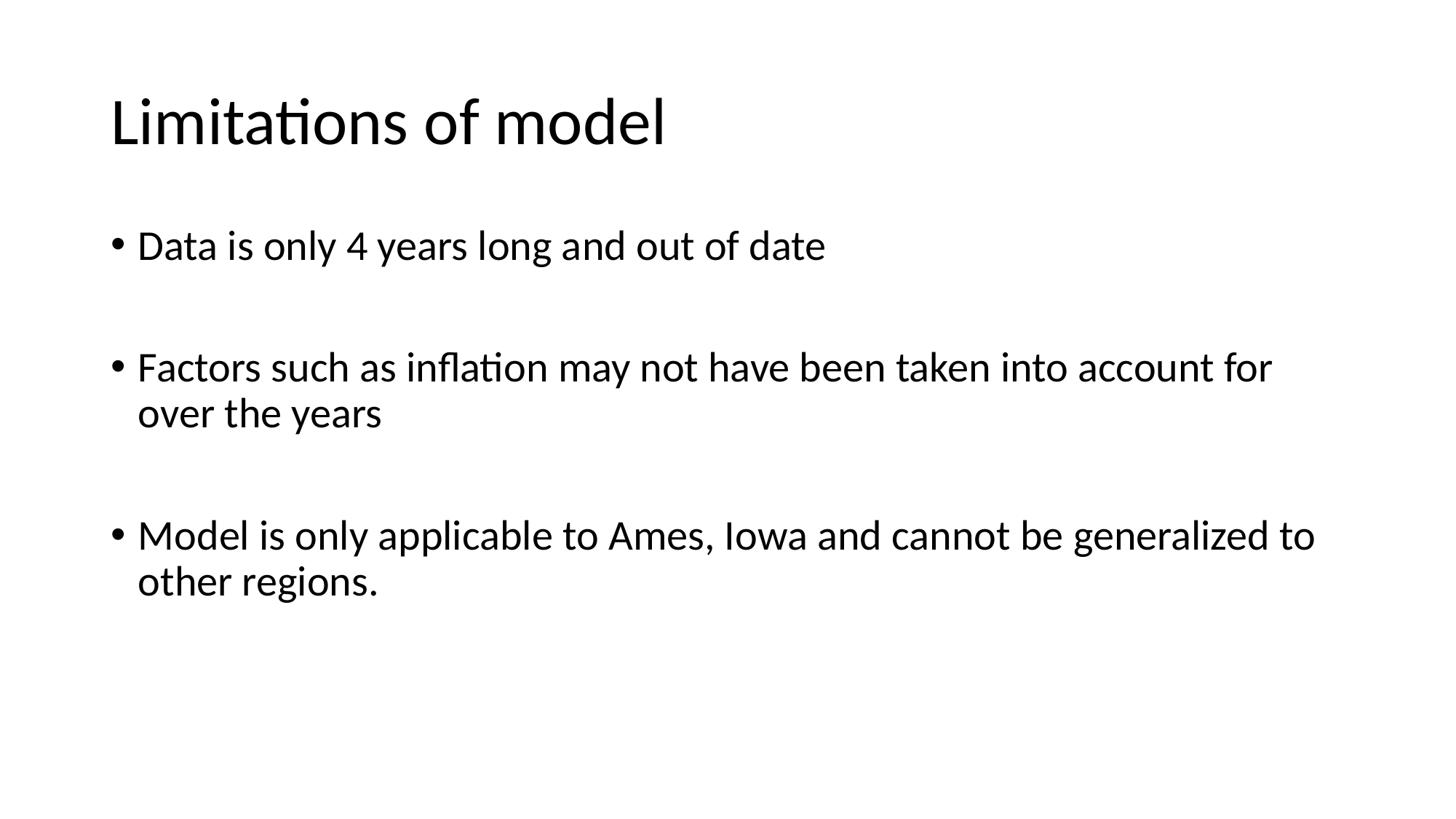

# Limitations of model
Data is only 4 years long and out of date

Factors such as inflation may not have been taken into account for over the years

Model is only applicable to Ames, Iowa and cannot be generalized to other regions.